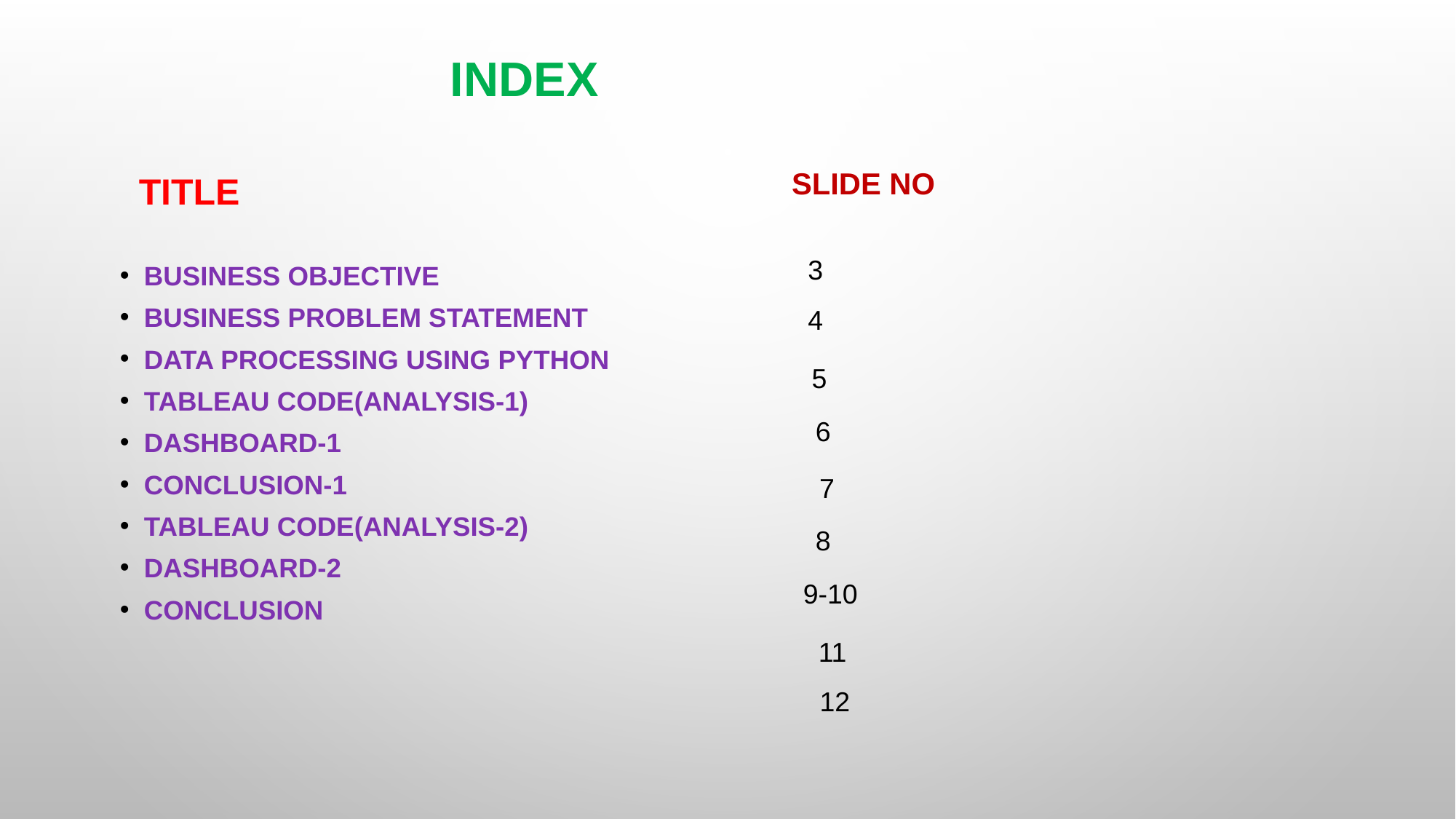

# INDEX
SLIDE NO
TITLE
BUSINESS OBJECTIVE
BUSINESS PROBLEM STATEMENT
DATA PROCESSING USING PYTHON
TABLEAU CODE(ANALYSIS-1)
DASHBOARD-1
CONCLUSION-1
TABLEAU CODE(ANALYSIS-2)
DASHBOARD-2
CONCLUSION

3
4
5
6
7
8
9-10
11
12